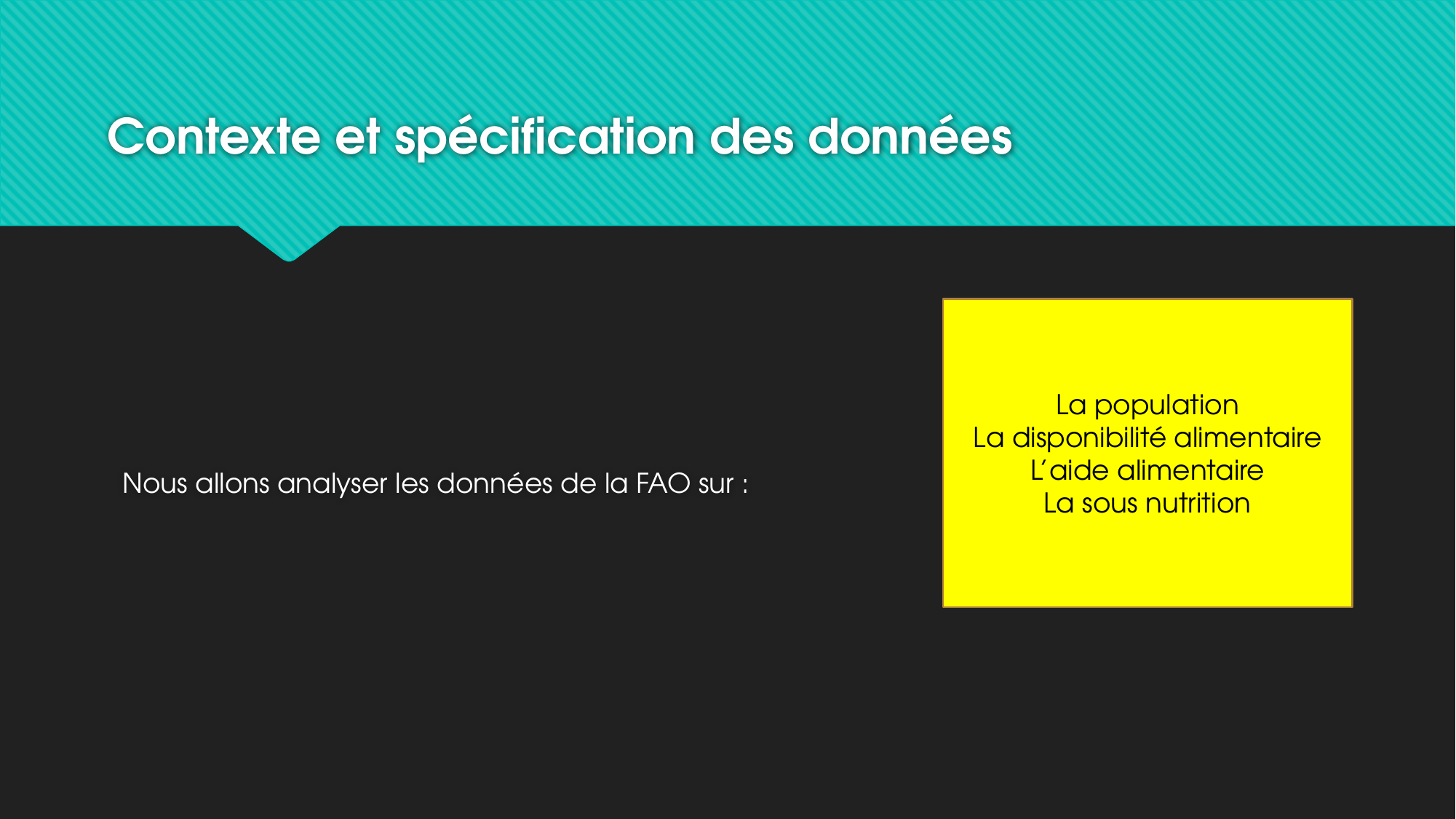

# Contexte et spécification des données
Nous allons analyser les données de la FAO sur :
La population
La disponibilité alimentaire
L’aide alimentaire
La sous nutrition